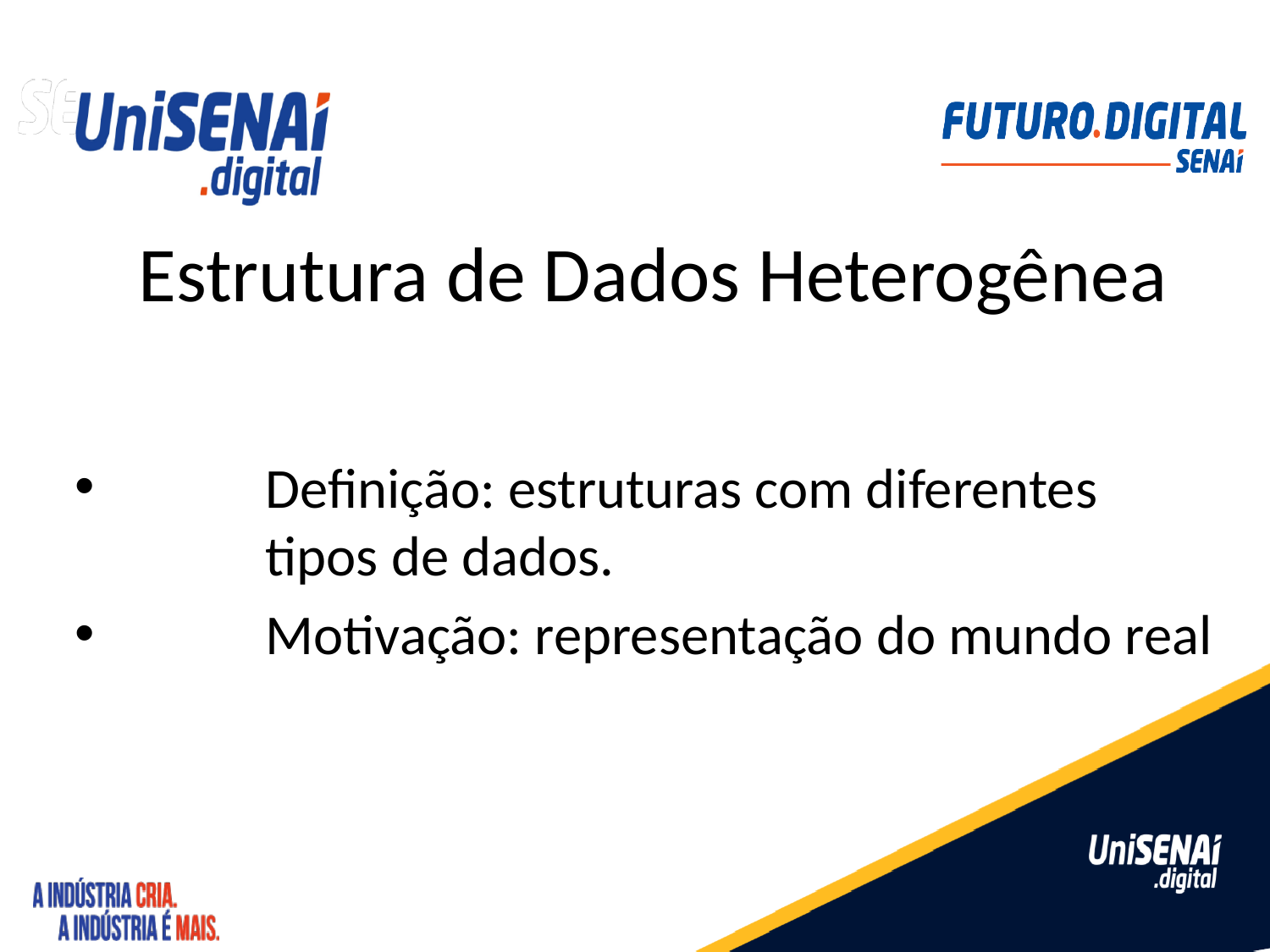

Definição: estruturas com diferentes tipos de dados.
Motivação: representação do mundo real
# Estrutura de Dados Heterogênea